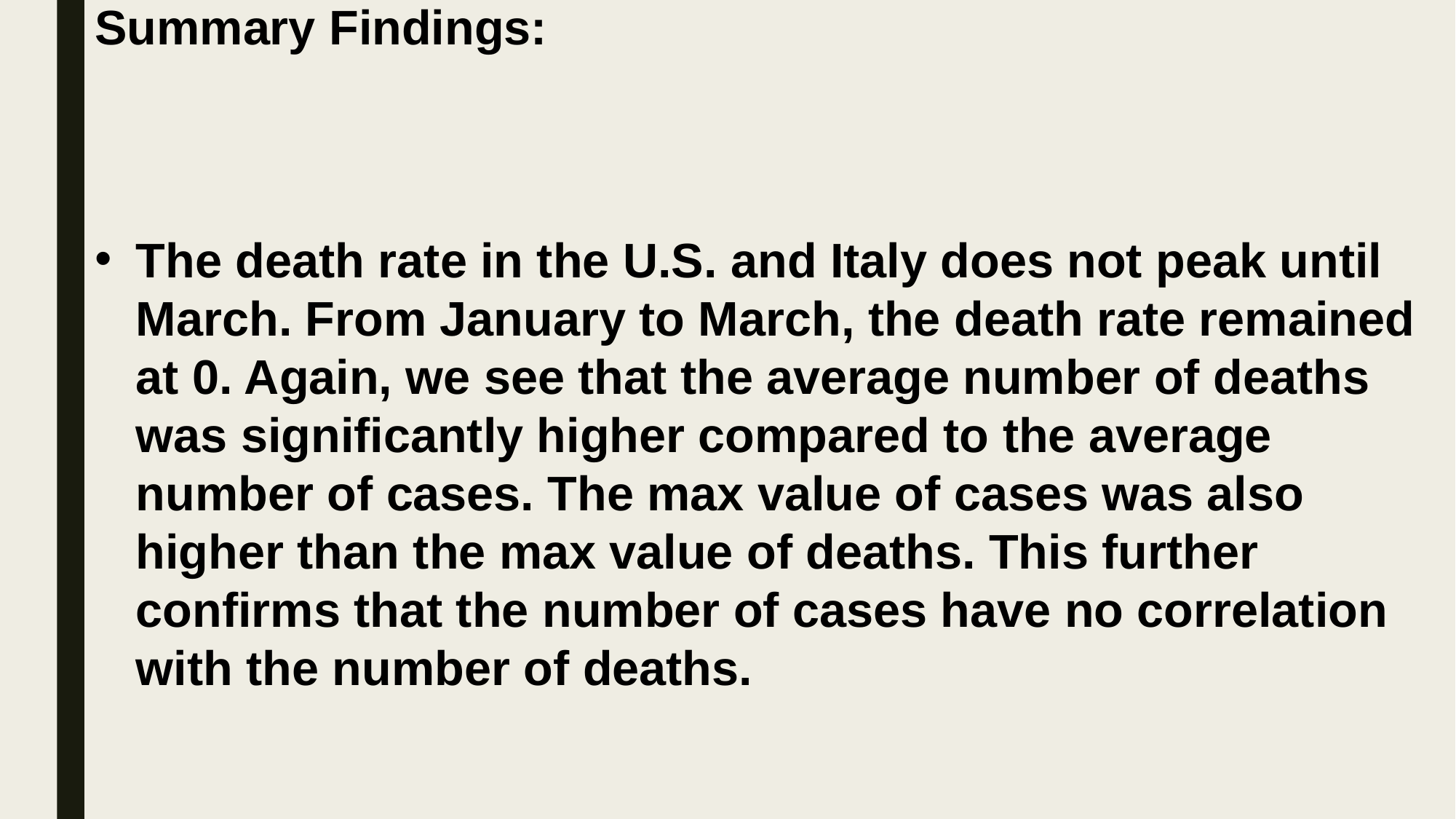

Summary Findings:

The death rate in the U.S. and Italy does not peak until March. From January to March, the death rate remained at 0. Again, we see that the average number of deaths was significantly higher compared to the average number of cases. The max value of cases was also higher than the max value of deaths. This further confirms that the number of cases have no correlation with the number of deaths.